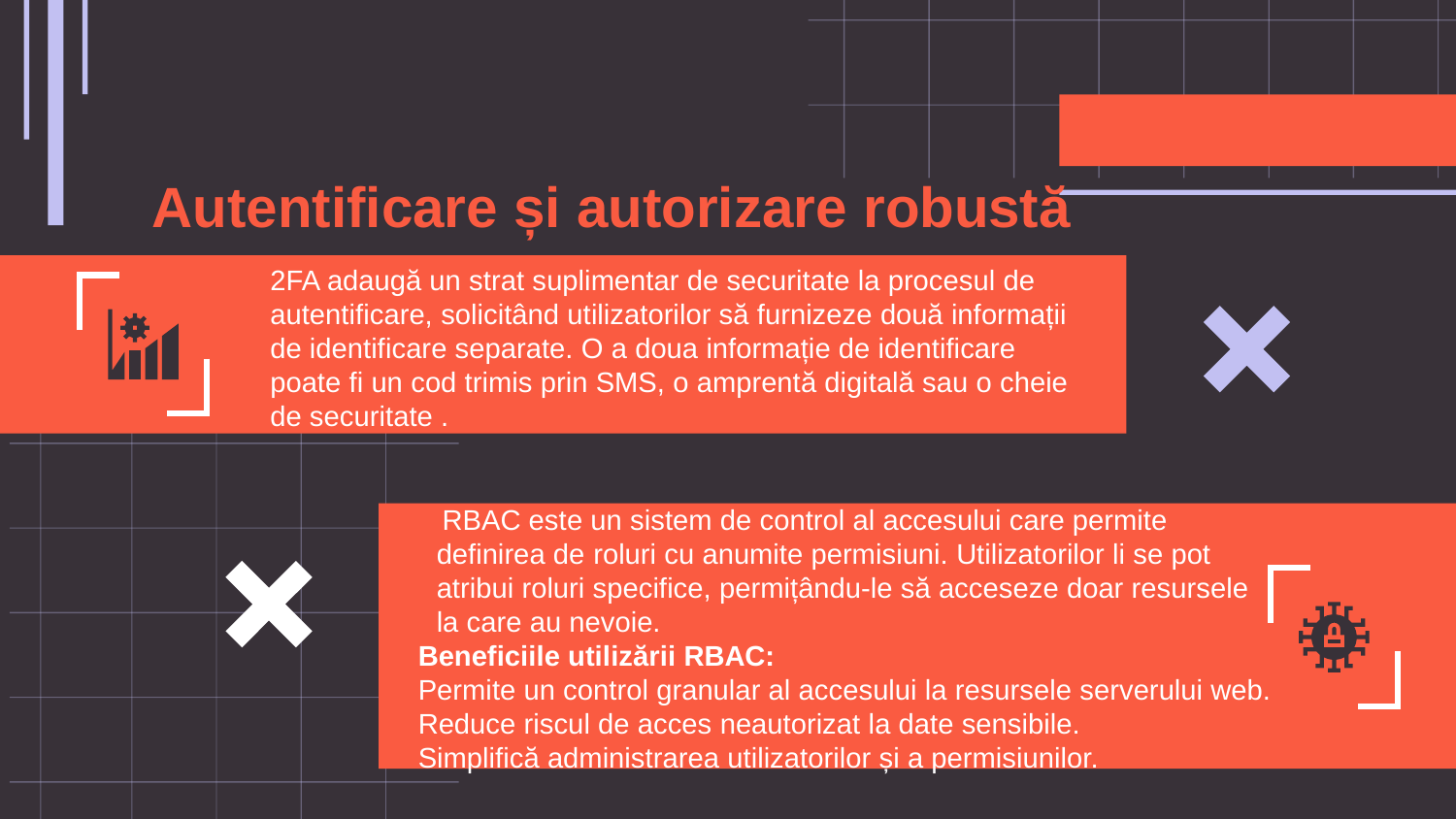

Autentificare și autorizare robustă

2FA adaugă un strat suplimentar de securitate la procesul de autentificare, solicitând utilizatorilor să furnizeze două informații de identificare separate. O a doua informație de identificare poate fi un cod trimis prin SMS, o amprentă digitală sau o cheie de securitate .

       RBAC este un sistem de control al accesului care permite definirea de roluri cu anumite permisiuni. Utilizatorilor li se pot atribui roluri specifice, permițându-le să acceseze doar resursele la care au nevoie.
    Beneficiile utilizării RBAC:
    Permite un control granular al accesului la resursele serverului web.
    Reduce riscul de acces neautorizat la date sensibile.
    Simplifică administrarea utilizatorilor și a permisiunilor.